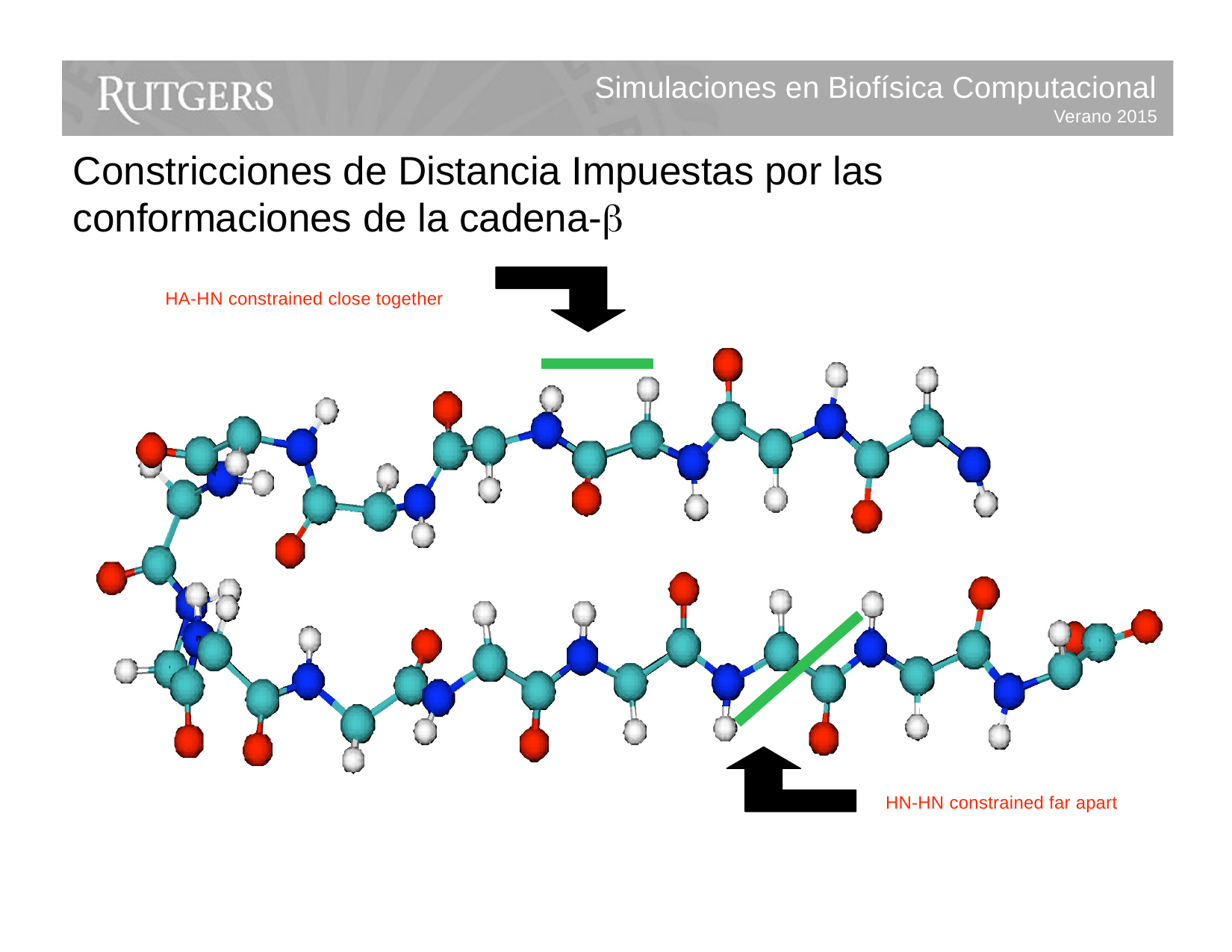

Simulaciones en Biofísica Computacional
Verano 2015

Constricciones de Distancia Impuestas por las conformaciones de la cadena-β

HA-HN constrained close together

HN-HN constrained far apart